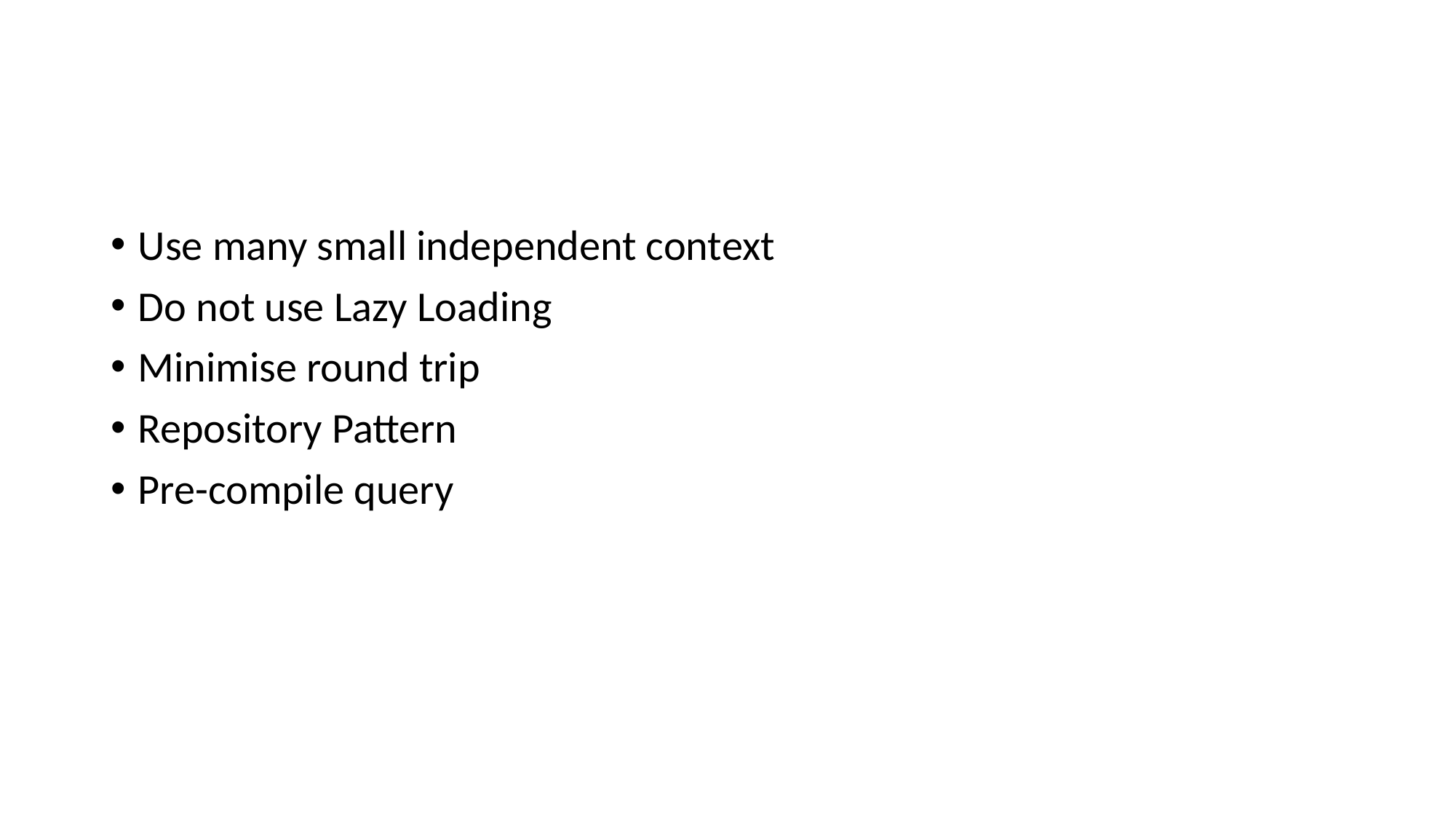

#
Use many small independent context
Do not use Lazy Loading
Minimise round trip
Repository Pattern
Pre-compile query